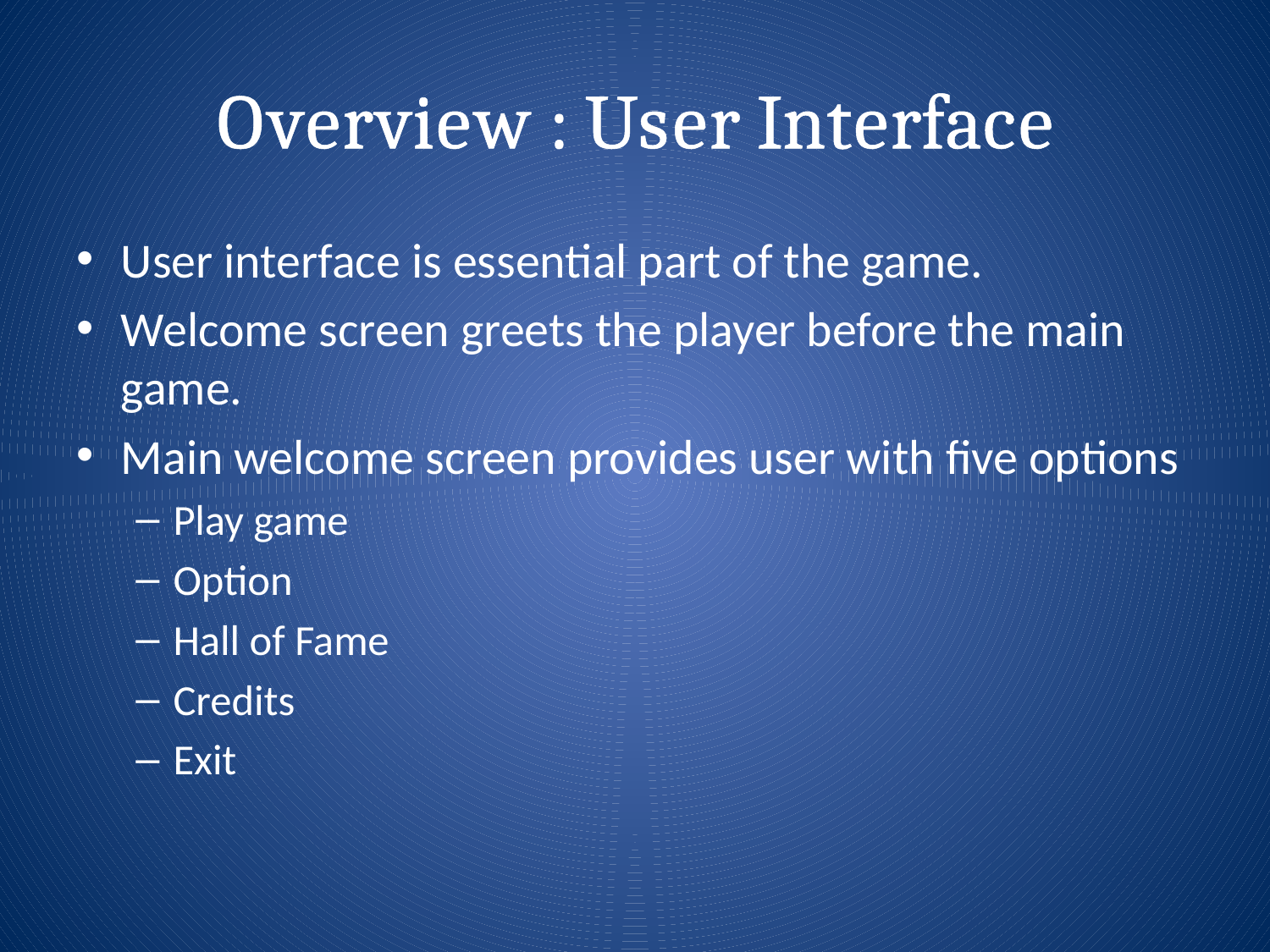

# Overview : User Interface
User interface is essential part of the game.
Welcome screen greets the player before the main game.
Main welcome screen provides user with five options
Play game
Option
Hall of Fame
Credits
Exit